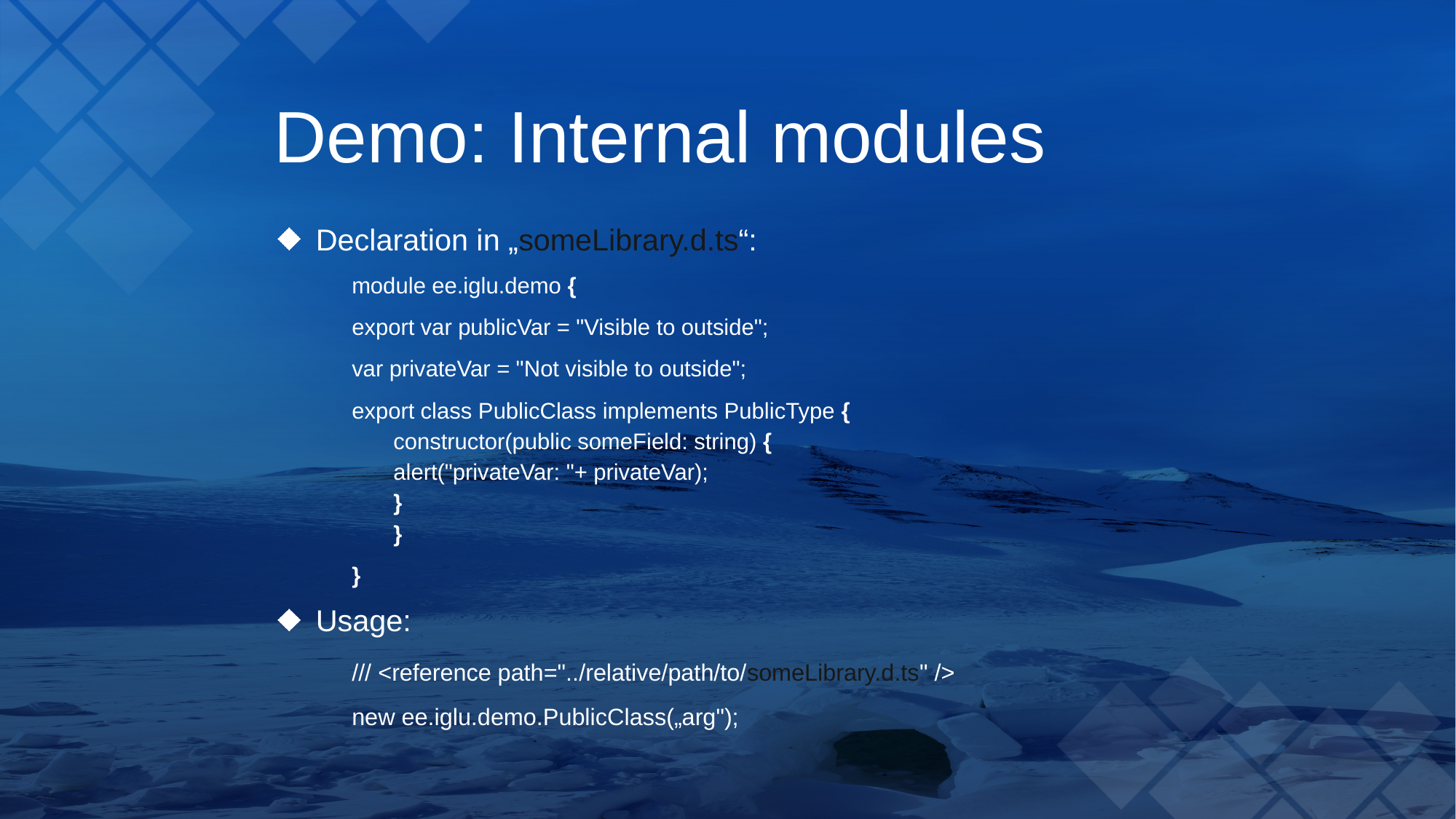

# Demo: Internal modules
Declaration in „someLibrary.d.ts“:
	module ee.iglu.demo {
		export var publicVar = "Visible to outside";
		var privateVar = "Not visible to outside";
		export class PublicClass implements PublicType {
		constructor(public someField: string) {
			alert("privateVar: "+ privateVar);
		}
	}
	}
Usage:
	/// <reference path="../relative/path/to/someLibrary.d.ts" />
	new ee.iglu.demo.PublicClass(„arg");